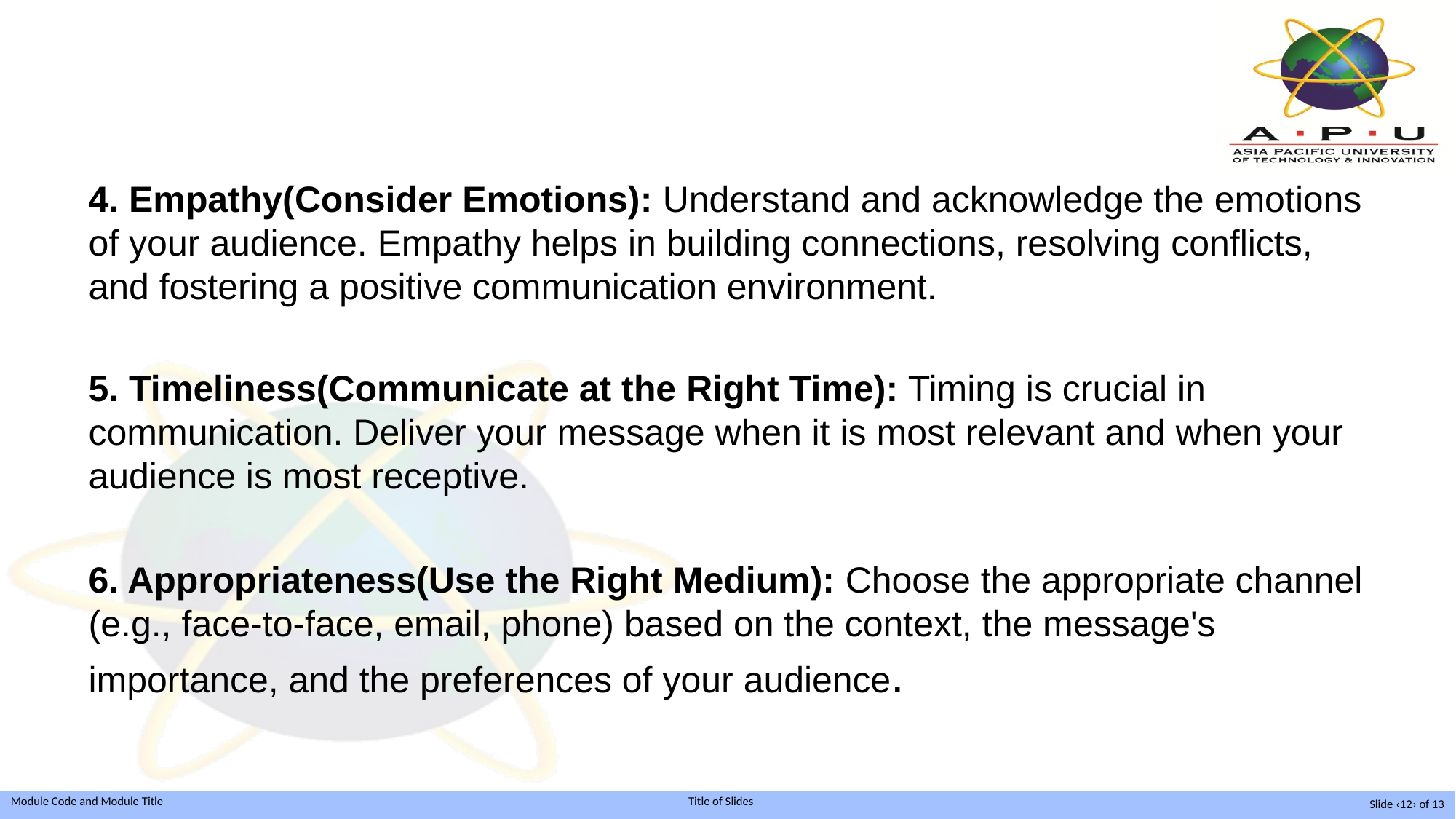

4. Empathy(Consider Emotions): Understand and acknowledge the emotions of your audience. Empathy helps in building connections, resolving conflicts, and fostering a positive communication environment.

5. Timeliness(Communicate at the Right Time): Timing is crucial in communication. Deliver your message when it is most relevant and when your audience is most receptive.

6. Appropriateness(Use the Right Medium): Choose the appropriate channel (e.g., face-to-face, email, phone) based on the context, the message's importance, and the preferences of your audience.

Slide ‹12› of 13